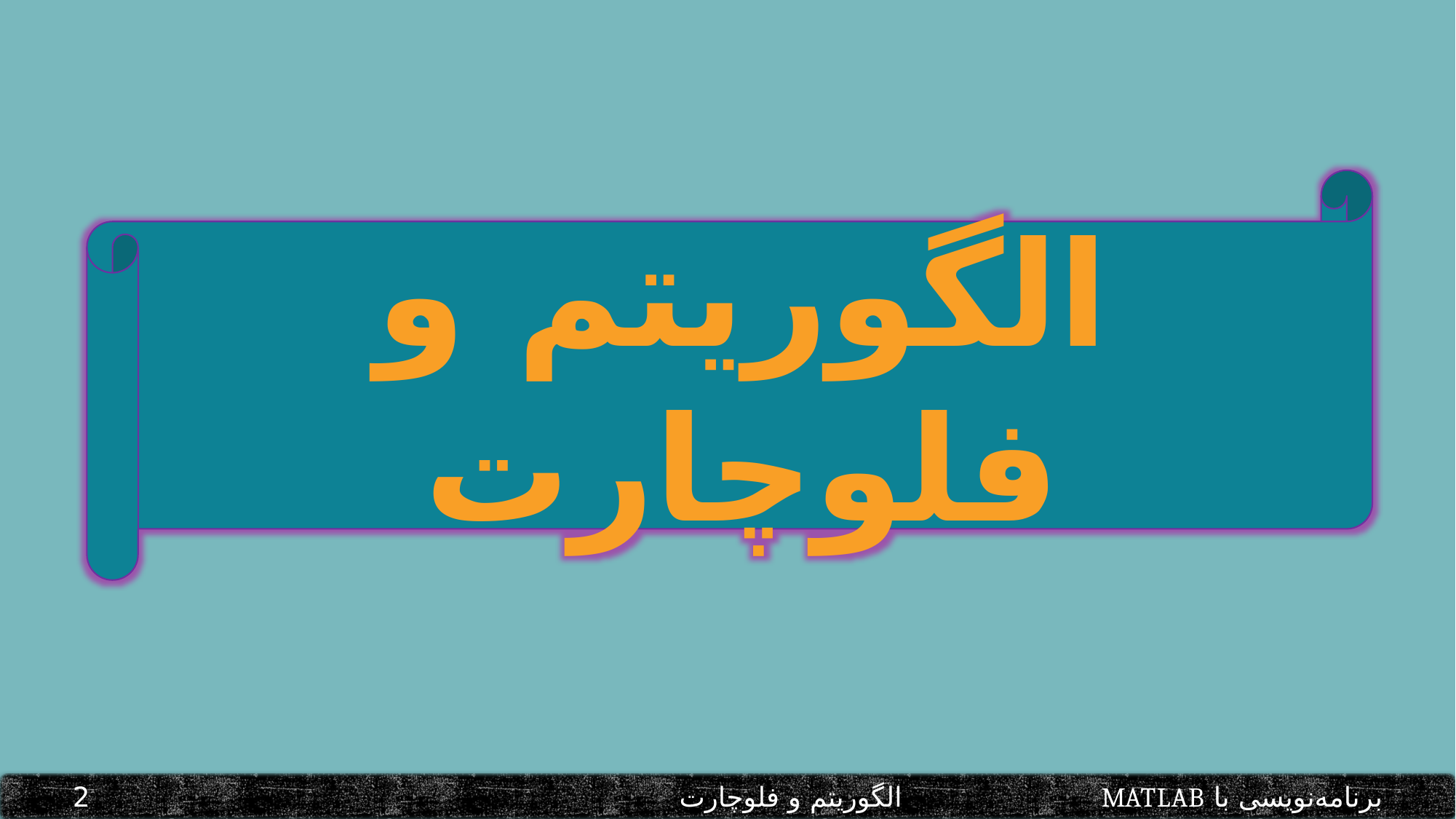

الگوریتم و فلوچارت
برنامه‌نویسی با MATLAB			     الگوریتم و فلوچارت						 2